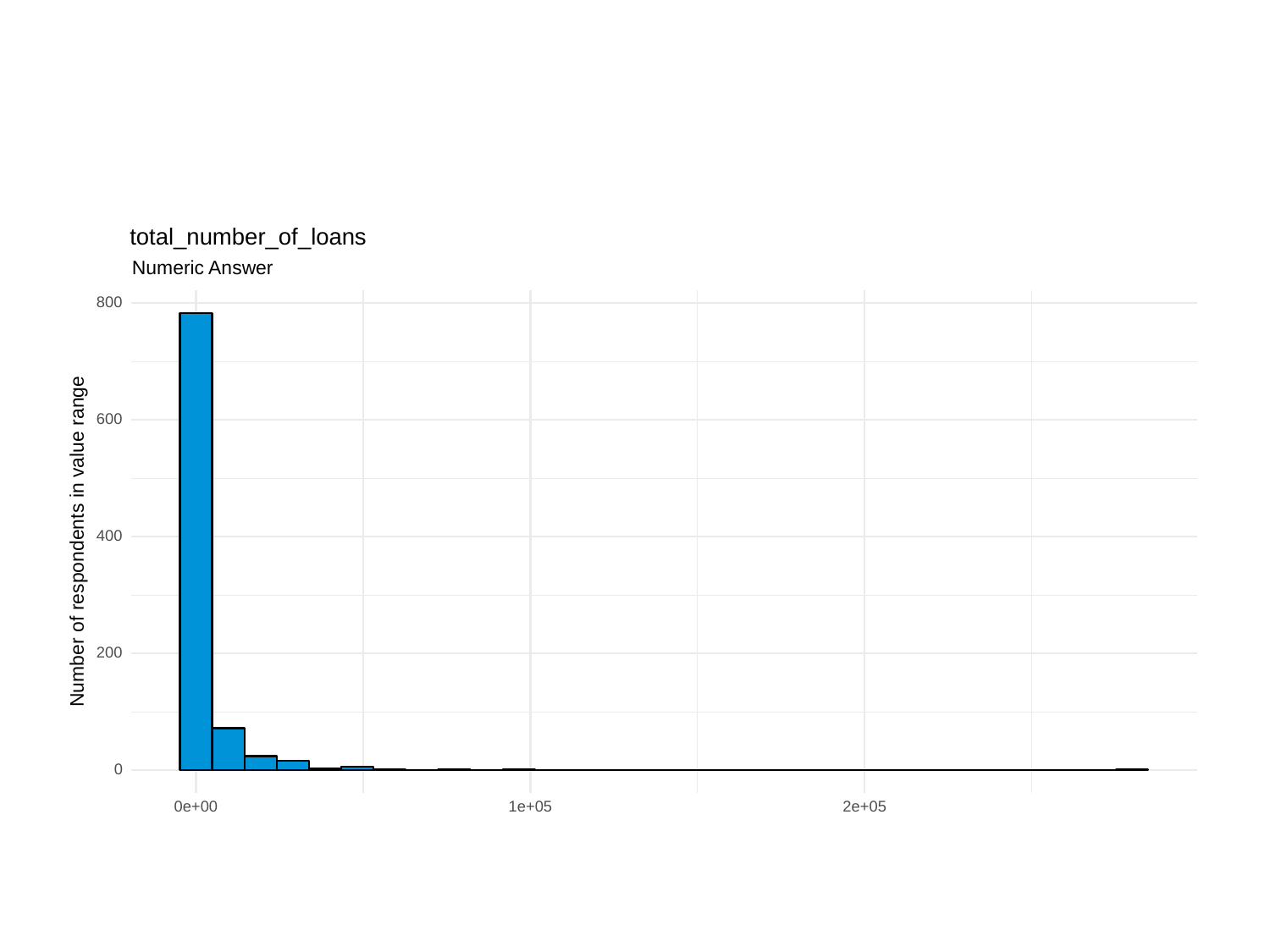

total_number_of_loans
Numeric Answer

800

600

400
Number of respondents in value range

200

0

0e+00
1e+05
2e+05